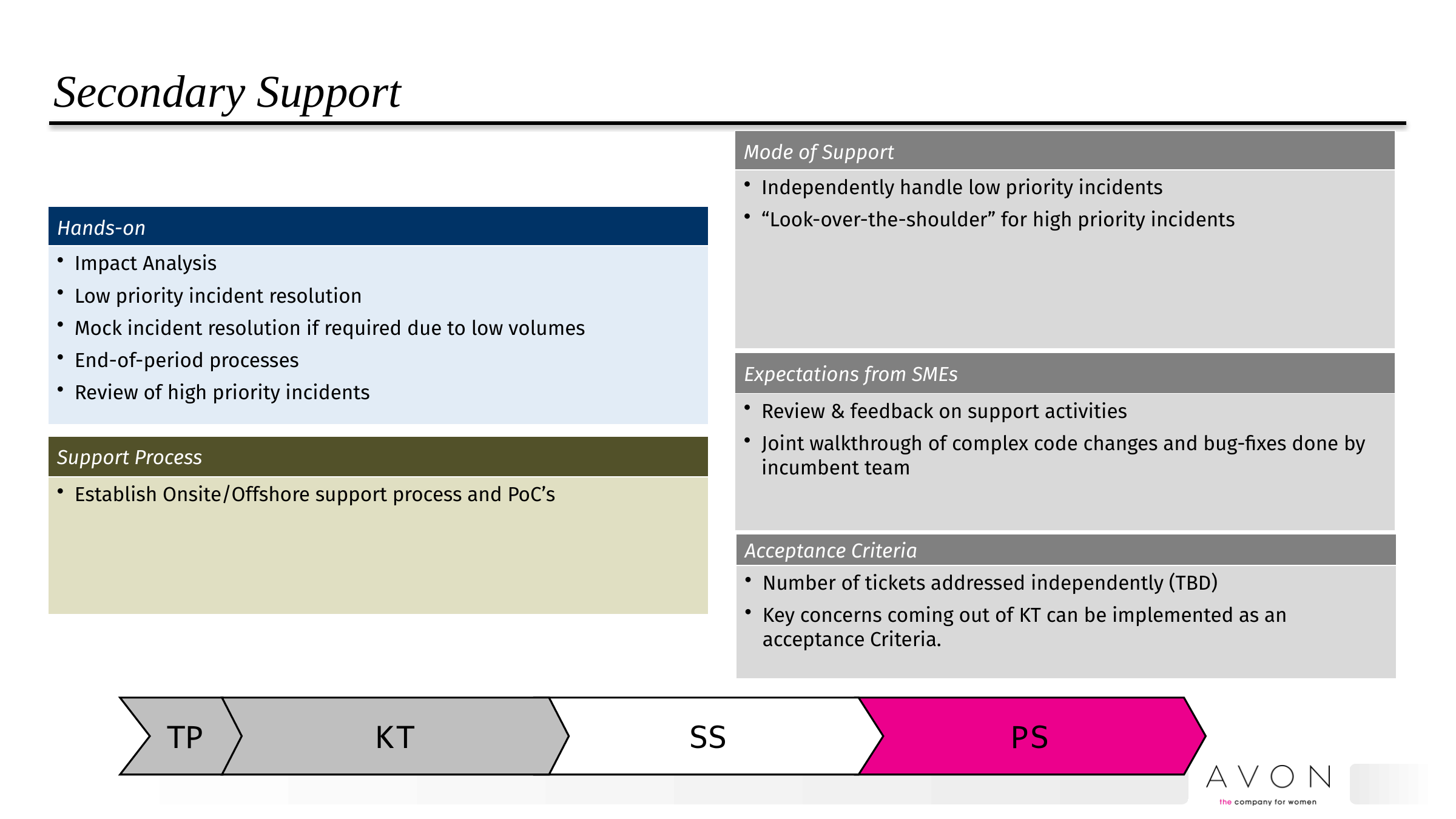

# Secondary Support
Mode of Support
Independently handle low priority incidents
“Look-over-the-shoulder” for high priority incidents
Hands-on
Impact Analysis
Low priority incident resolution
Mock incident resolution if required due to low volumes
End-of-period processes
Review of high priority incidents
Expectations from SMEs
Review & feedback on support activities
Joint walkthrough of complex code changes and bug-fixes done by incumbent team

Support Process
Establish Onsite/Offshore support process and PoC’s
Acceptance Criteria
Number of tickets addressed independently (TBD)
Key concerns coming out of KT can be implemented as an acceptance Criteria.

SS
PS
TP
KT